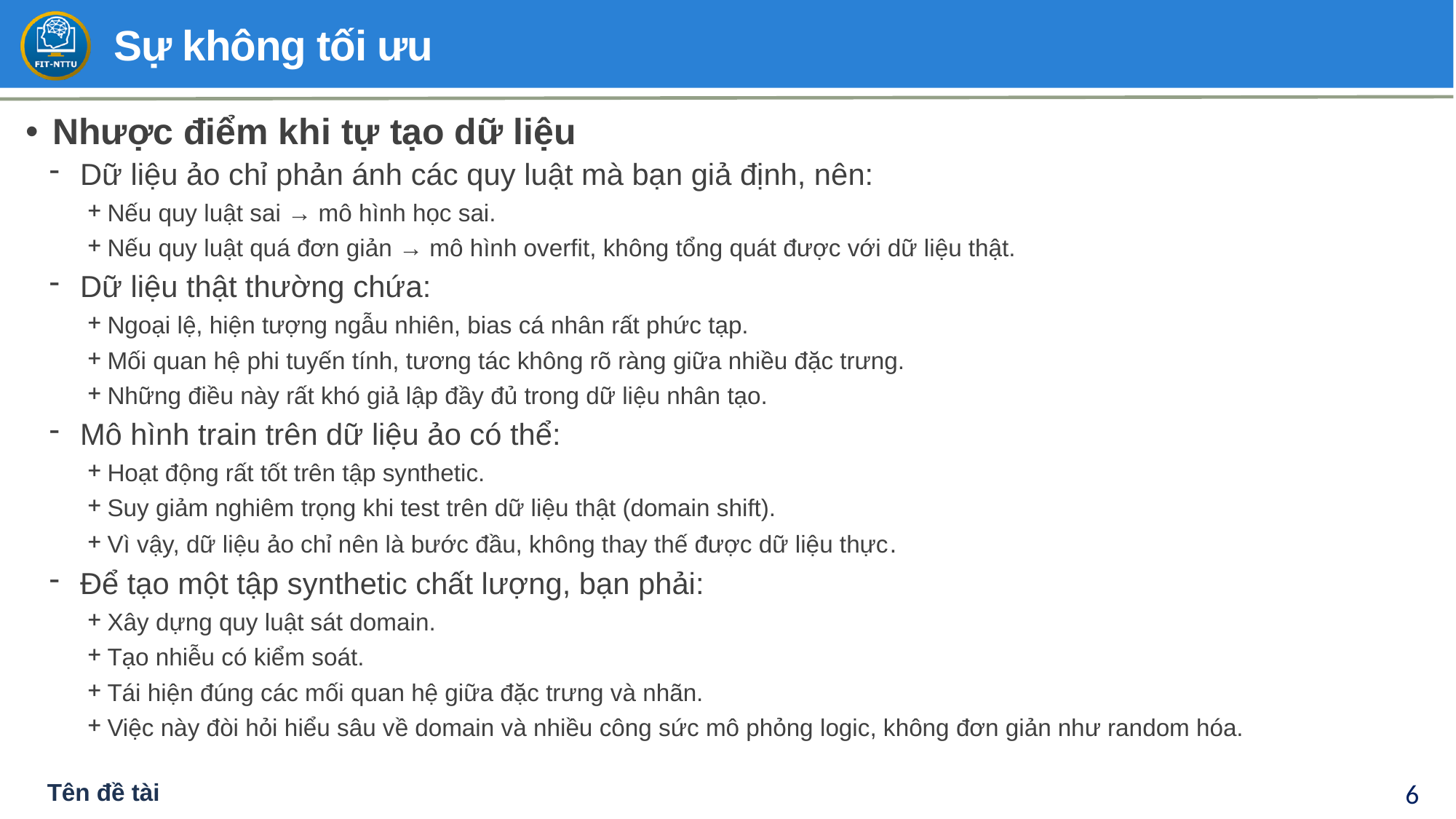

# Sự không tối ưu
Nhược điểm khi tự tạo dữ liệu
Dữ liệu ảo chỉ phản ánh các quy luật mà bạn giả định, nên:
Nếu quy luật sai → mô hình học sai.
Nếu quy luật quá đơn giản → mô hình overfit, không tổng quát được với dữ liệu thật.
Dữ liệu thật thường chứa:
Ngoại lệ, hiện tượng ngẫu nhiên, bias cá nhân rất phức tạp.
Mối quan hệ phi tuyến tính, tương tác không rõ ràng giữa nhiều đặc trưng.
Những điều này rất khó giả lập đầy đủ trong dữ liệu nhân tạo.
Mô hình train trên dữ liệu ảo có thể:
Hoạt động rất tốt trên tập synthetic.
Suy giảm nghiêm trọng khi test trên dữ liệu thật (domain shift).
Vì vậy, dữ liệu ảo chỉ nên là bước đầu, không thay thế được dữ liệu thực.
Để tạo một tập synthetic chất lượng, bạn phải:
Xây dựng quy luật sát domain.
Tạo nhiễu có kiểm soát.
Tái hiện đúng các mối quan hệ giữa đặc trưng và nhãn.
Việc này đòi hỏi hiểu sâu về domain và nhiều công sức mô phỏng logic, không đơn giản như random hóa.
Tên đề tài
6